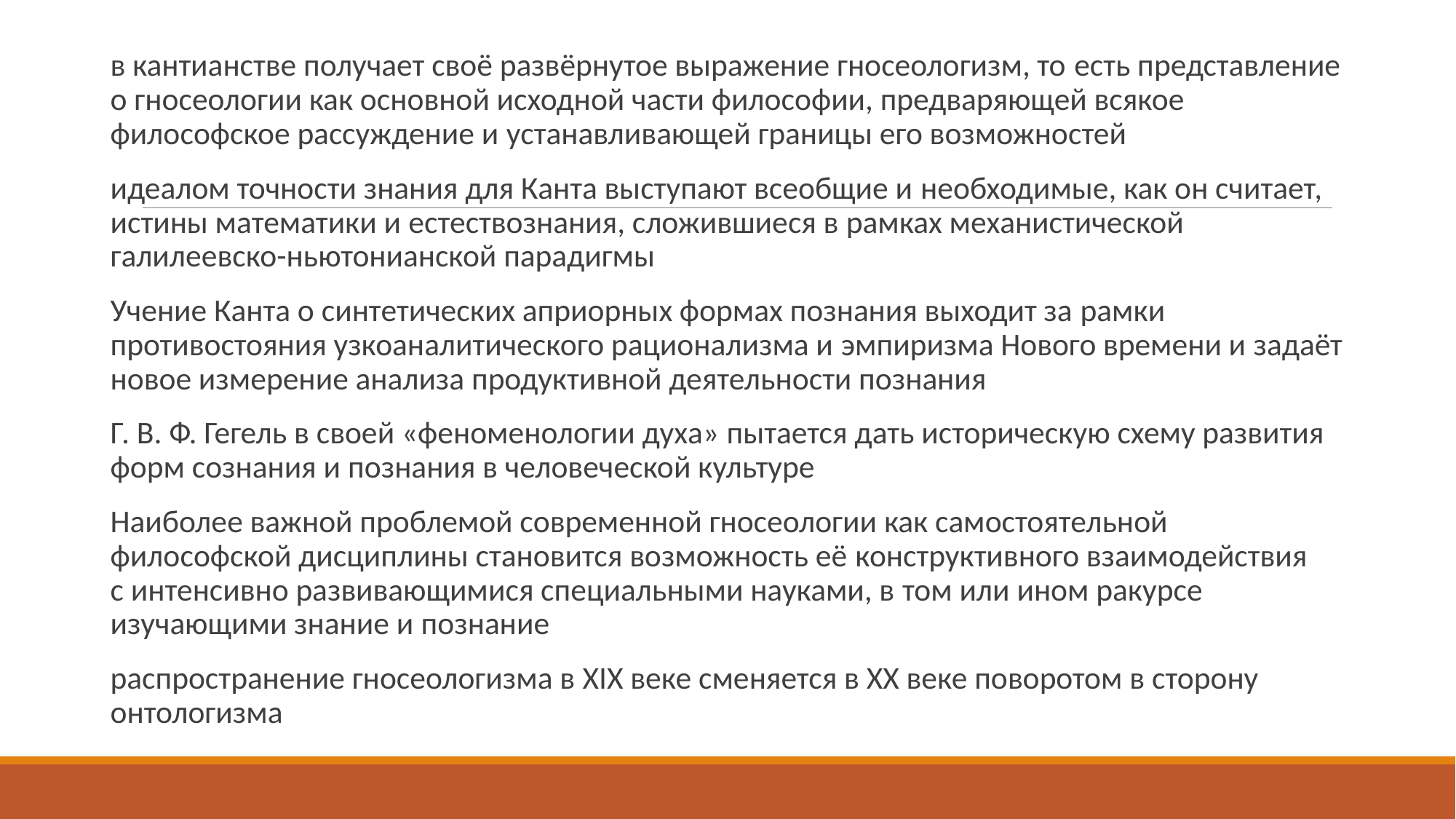

#
в кантианстве получает своё развёрнутое выражение гносеологизм, то есть представление о гносеологии как основной исходной части философии, предваряющей всякое философское рассуждение и устанавливающей границы его возможностей
идеалом точности знания для Канта выступают всеобщие и необходимые, как он считает, истины математики и естествознания, сложившиеся в рамках механистической галилеевско-ньютонианской парадигмы
Учение Канта о синтетических априорных формах познания выходит за рамки противостояния узкоаналитического рационализма и эмпиризма Нового времени и задаёт новое измерение анализа продуктивной деятельности познания
Г. В. Ф. Гегель в своей «феноменологии духа» пытается дать историческую схему развития форм сознания и познания в человеческой культуре
Наиболее важной проблемой современной гносеологии как самостоятельной философской дисциплины становится возможность её конструктивного взаимодействия с интенсивно развивающимися специальными науками, в том или ином ракурсе изучающими знание и познание
распространение гносеологизма в XIX веке сменяется в XX веке поворотом в сторону онтологизма